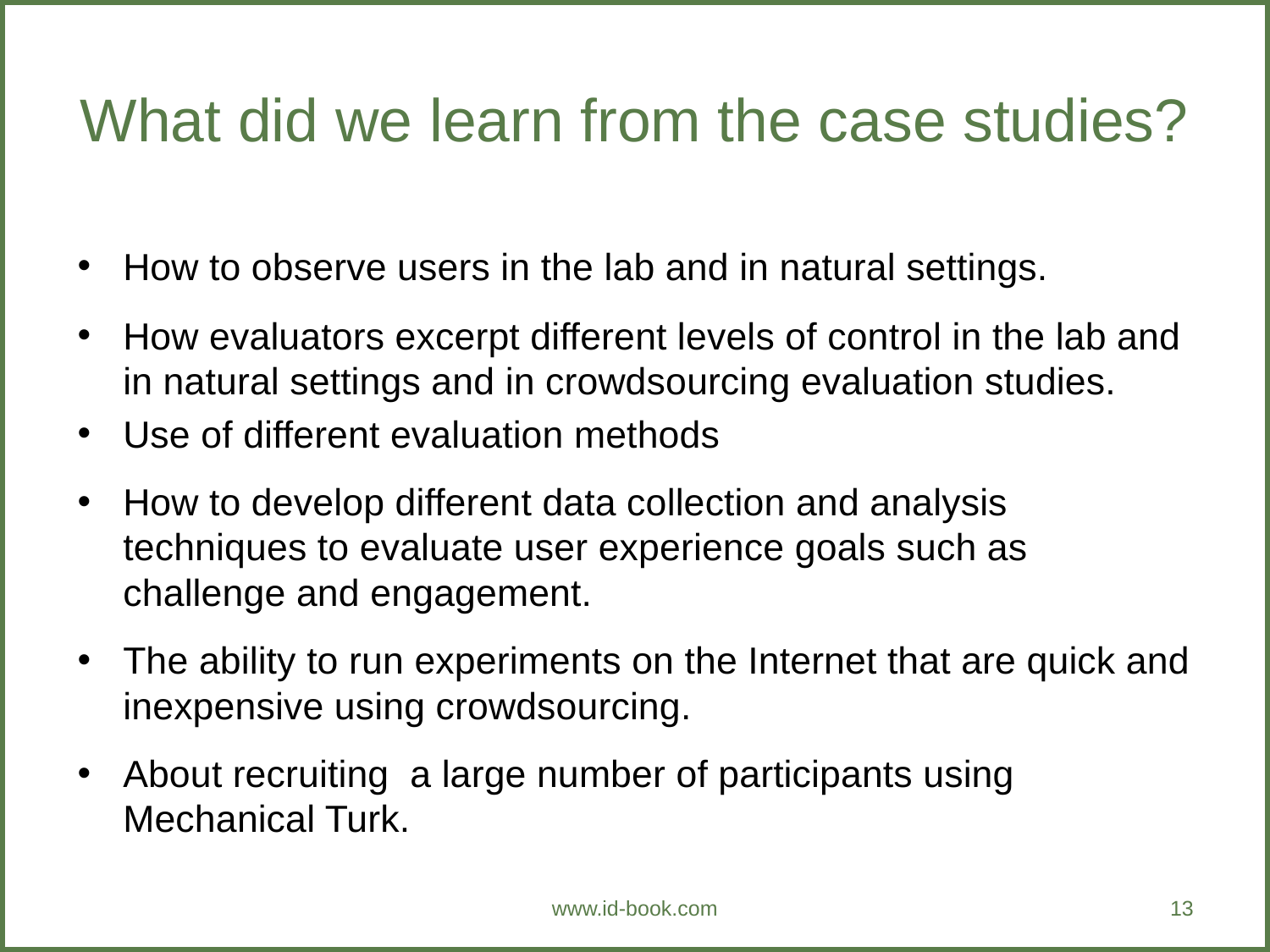

# What did we learn from the case studies?
How to observe users in the lab and in natural settings.

How evaluators excerpt different levels of control in the lab and in natural settings and in crowdsourcing evaluation studies.
Use of different evaluation methods

How to develop different data collection and analysis techniques to evaluate user experience goals such as challenge and engagement.

The ability to run experiments on the Internet that are quick and inexpensive using crowdsourcing.

About recruiting  a large number of participants using Mechanical Turk.
www.id-book.com
13